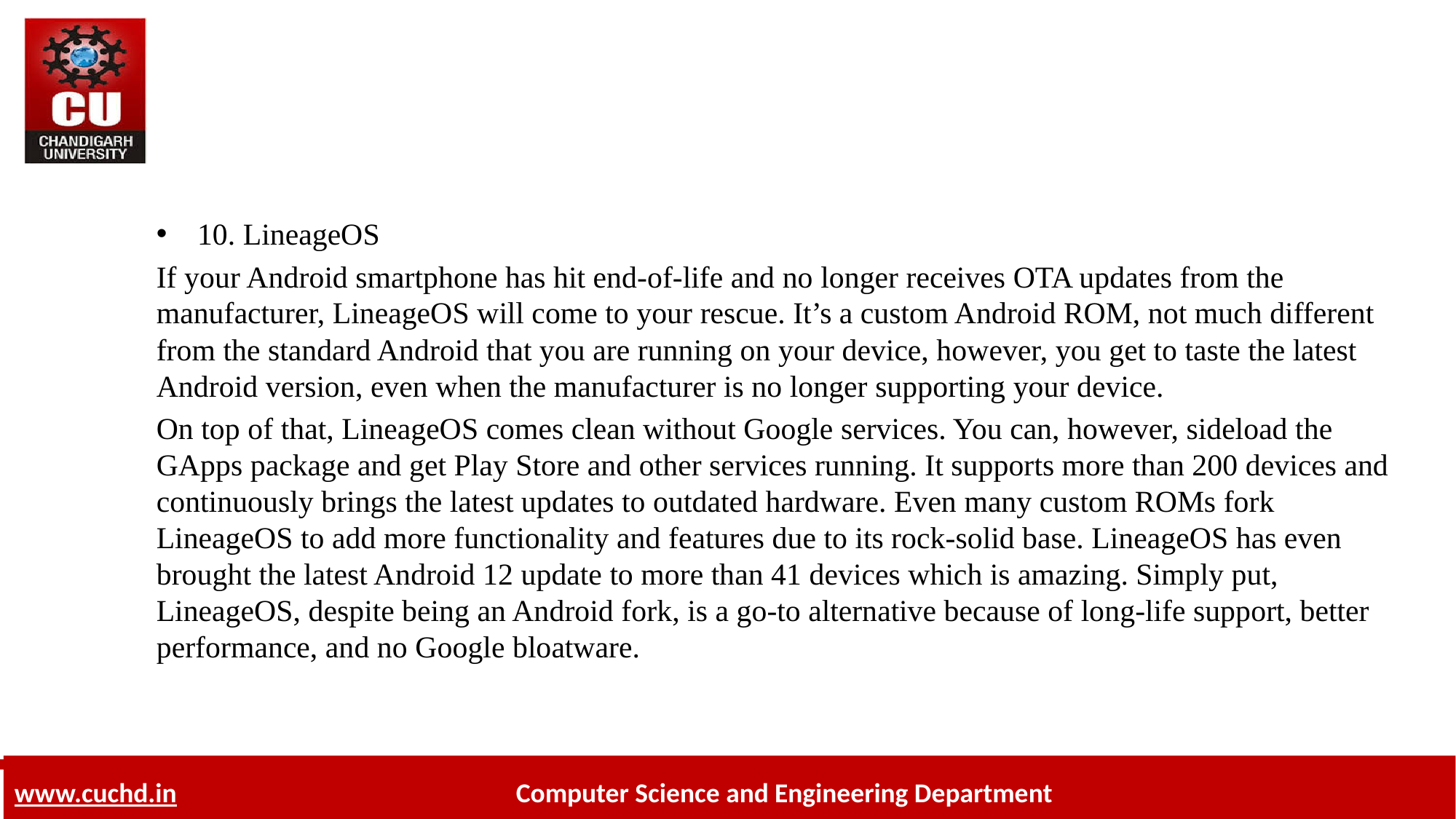

10. LineageOS
If your Android smartphone has hit end-of-life and no longer receives OTA updates from the manufacturer, LineageOS will come to your rescue. It’s a custom Android ROM, not much different from the standard Android that you are running on your device, however, you get to taste the latest Android version, even when the manufacturer is no longer supporting your device.
On top of that, LineageOS comes clean without Google services. You can, however, sideload the GApps package and get Play Store and other services running. It supports more than 200 devices and continuously brings the latest updates to outdated hardware. Even many custom ROMs fork LineageOS to add more functionality and features due to its rock-solid base. LineageOS has even brought the latest Android 12 update to more than 41 devices which is amazing. Simply put, LineageOS, despite being an Android fork, is a go-to alternative because of long-life support, better performance, and no Google bloatware.